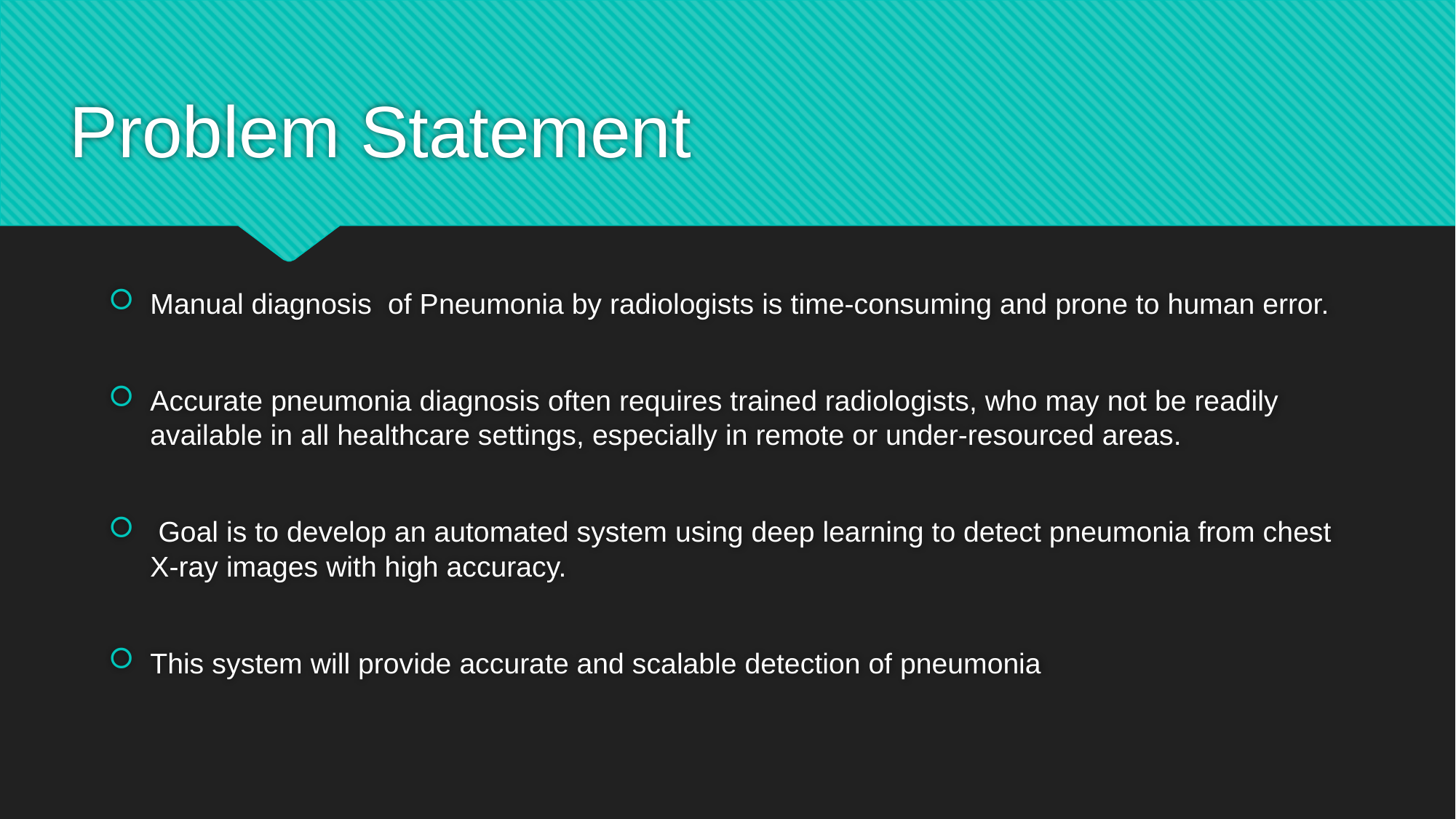

# Problem Statement
Manual diagnosis  of Pneumonia by radiologists is time-consuming and prone to human error.

Accurate pneumonia diagnosis often requires trained radiologists, who may not be readily available in all healthcare settings, especially in remote or under-resourced areas.

 Goal is to develop an automated system using deep learning to detect pneumonia from chest X-ray images with high accuracy.

This system will provide accurate and scalable detection of pneumonia